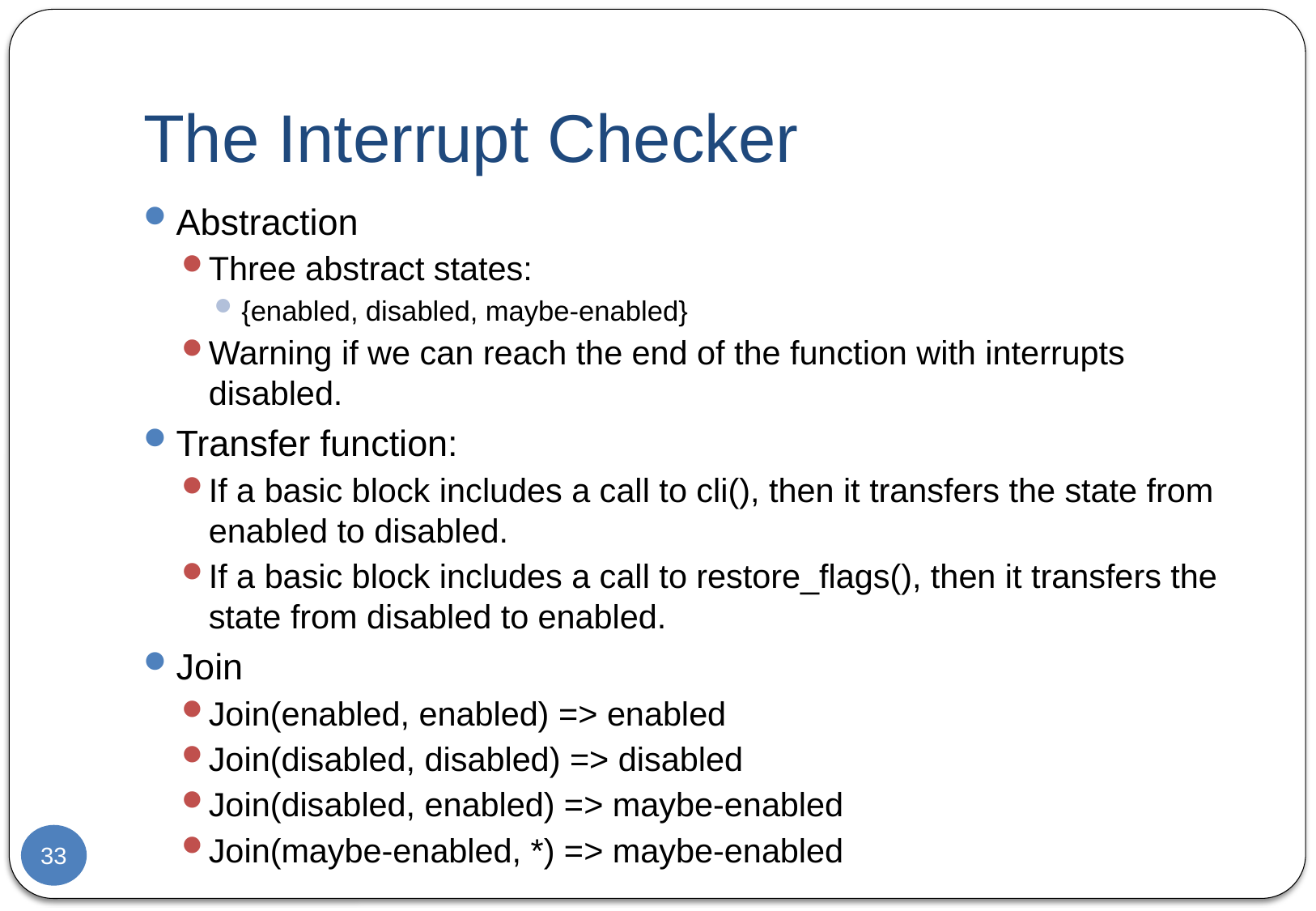

# The Interrupt Checker
Abstraction
Three abstract states:
{enabled, disabled, maybe-enabled}
Warning if we can reach the end of the function with interrupts disabled.
Transfer function:
If a basic block includes a call to cli(), then it transfers the state from enabled to disabled.
If a basic block includes a call to restore_flags(), then it transfers the state from disabled to enabled.
Join
Join(enabled, enabled) => enabled
Join(disabled, disabled) => disabled
Join(disabled, enabled) => maybe-enabled
Join(maybe-enabled, *) => maybe-enabled

33